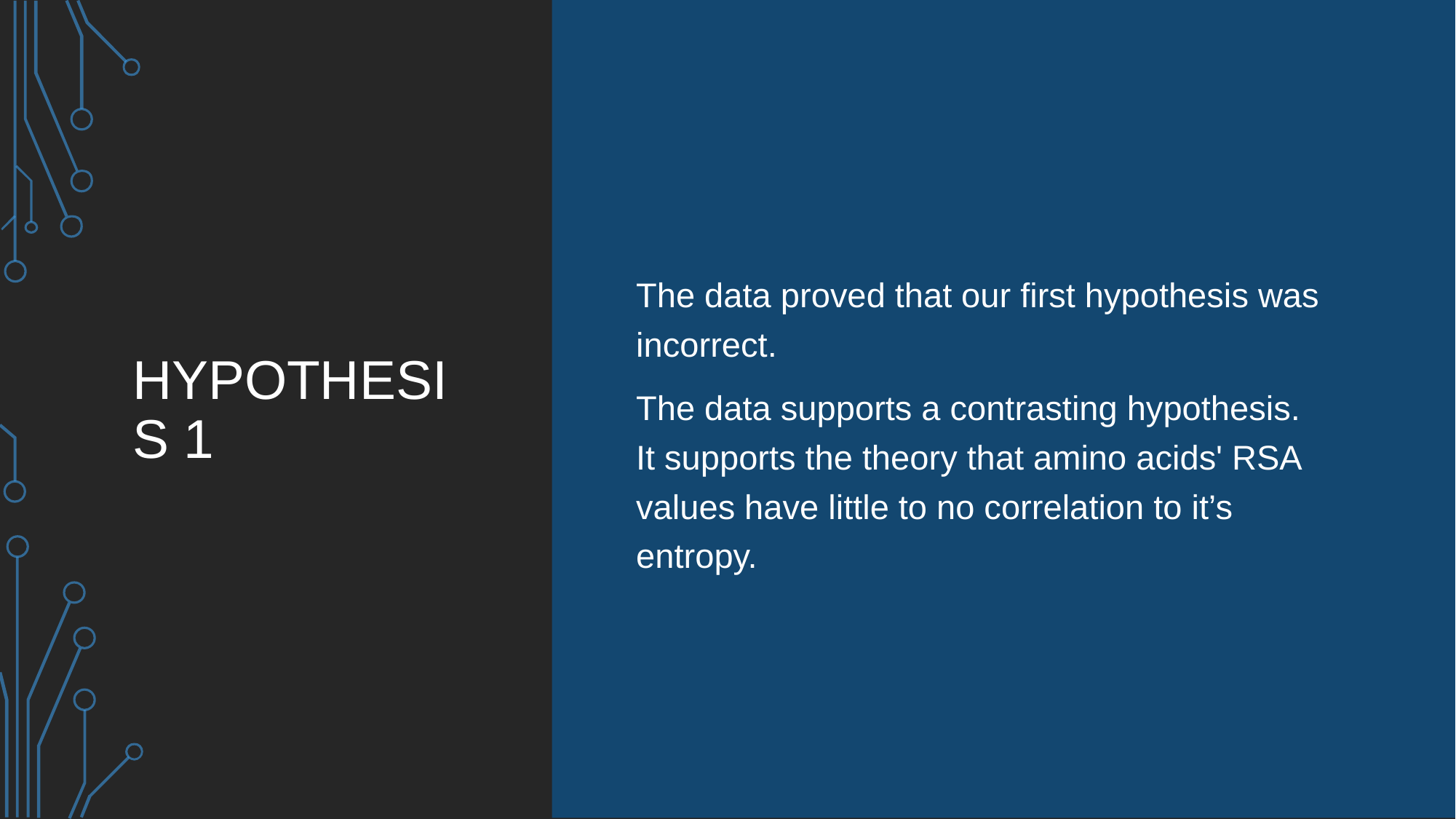

# Hypothesis 1
The data proved that our first hypothesis was incorrect.
The data supports a contrasting hypothesis. It supports the theory that amino acids' RSA values have little to no correlation to it’s entropy.